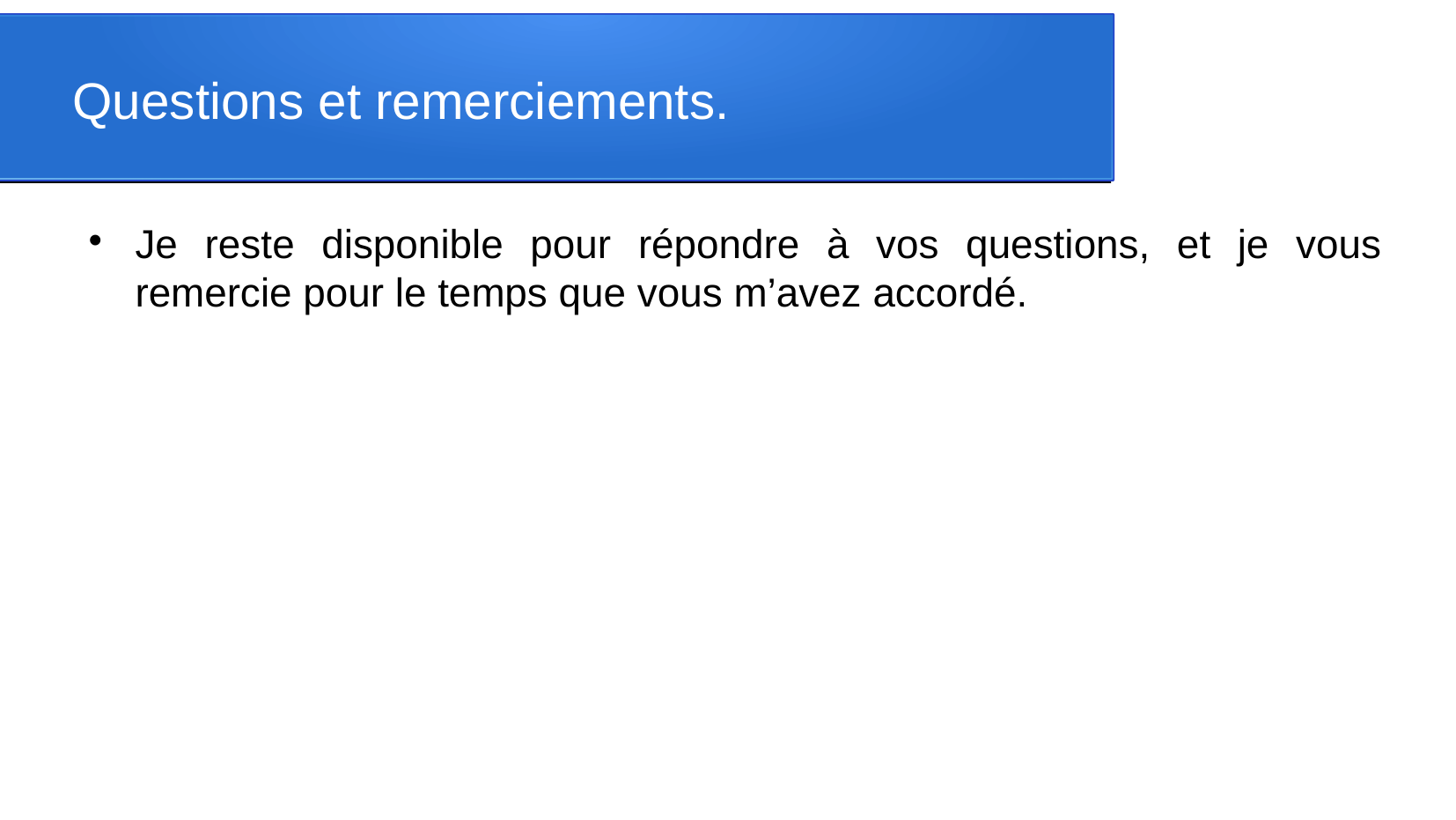

Questions et remerciements.
Je reste disponible pour répondre à vos questions, et je vous remercie pour le temps que vous m’avez accordé.